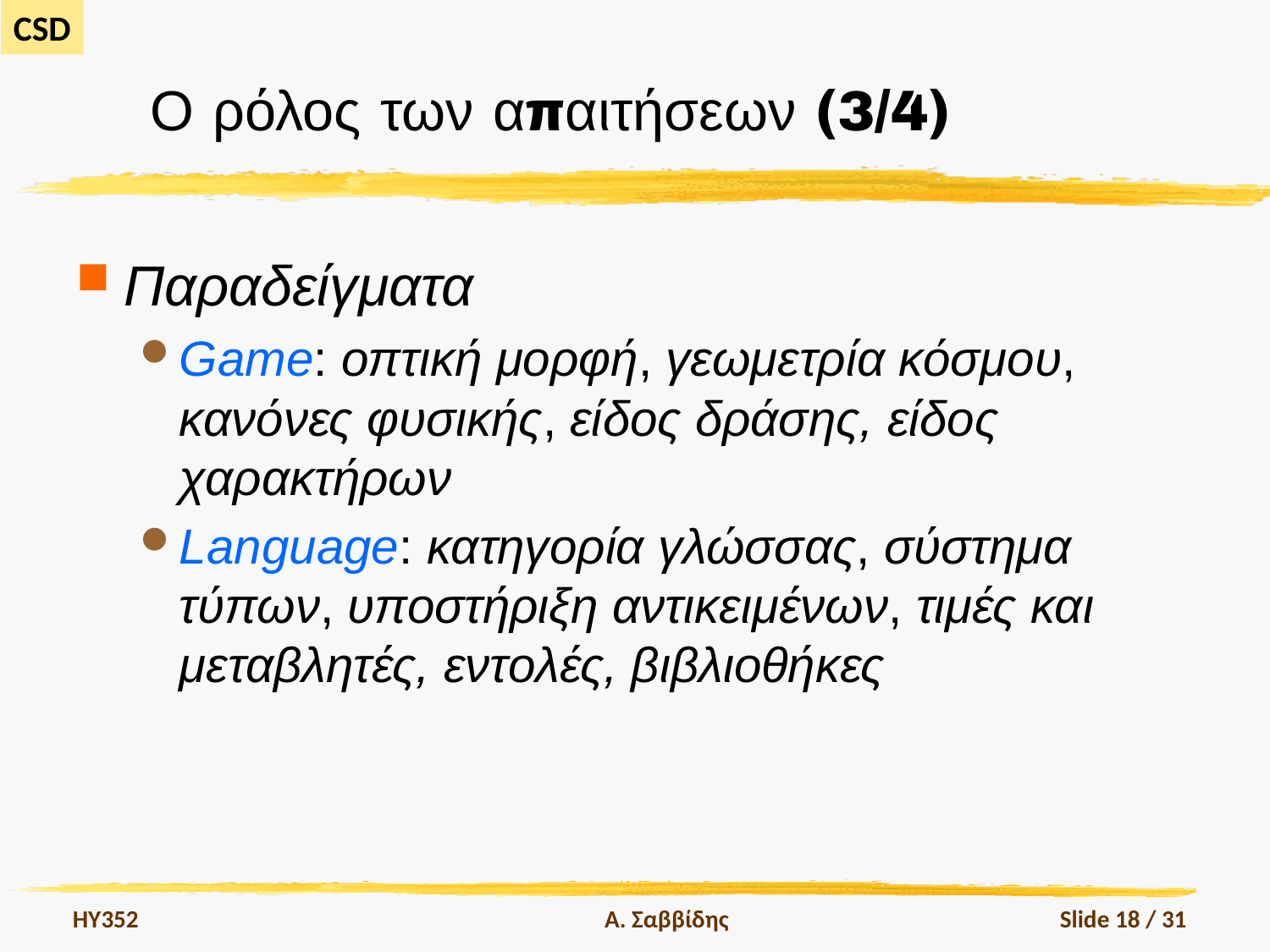

# Ο ρόλος των απαιτήσεων (3/4)
Παραδείγματα
Game: οπτική μορφή, γεωμετρία κόσμου, κανόνες φυσικής, είδος δράσης, είδος χαρακτήρων
Language: κατηγορία γλώσσας, σύστημα τύπων, υποστήριξη αντικειμένων, τιμές και μεταβλητές, εντολές, βιβλιοθήκες
HY352
Α. Σαββίδης
Slide 18 / 31